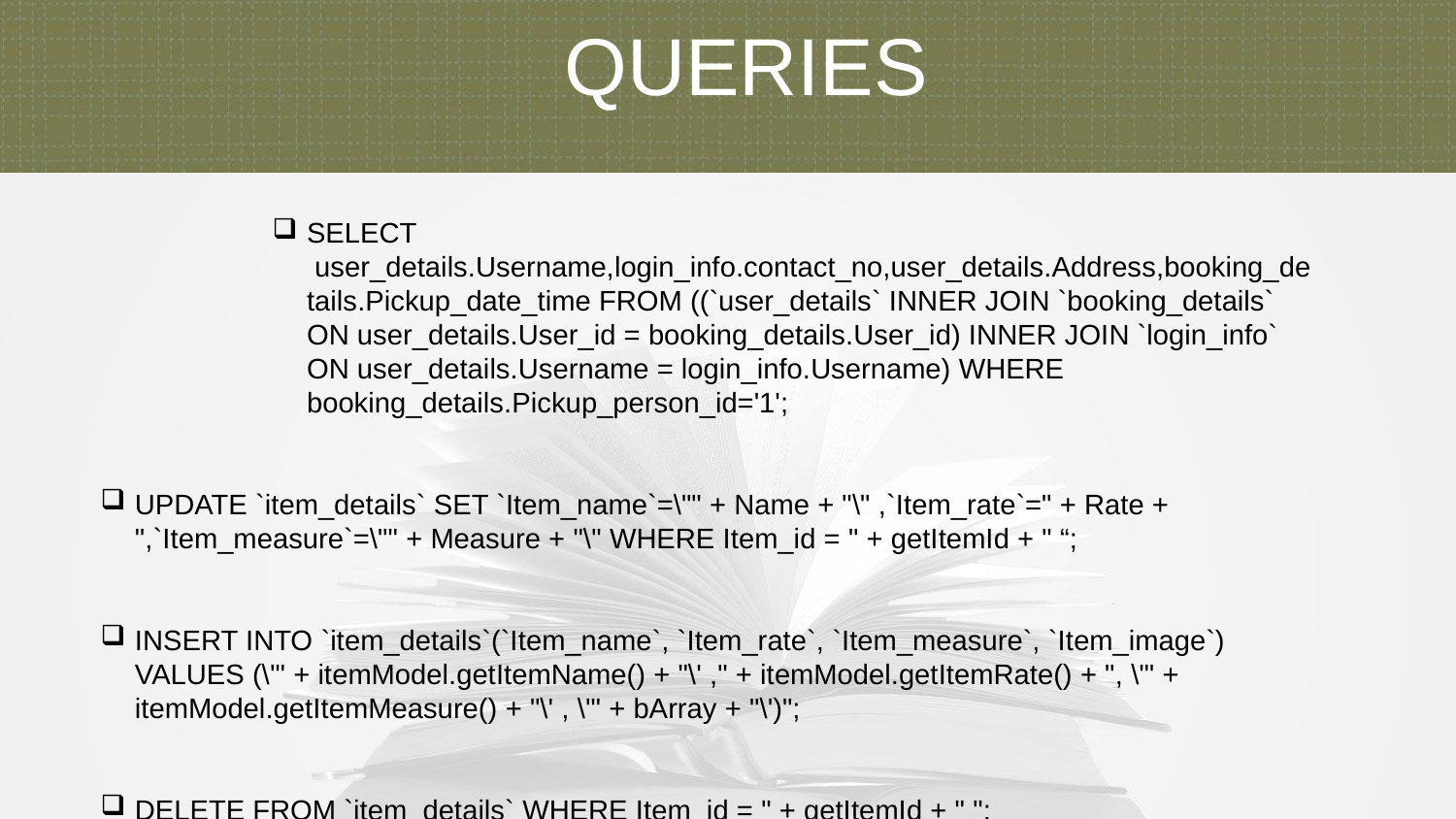

QUERIES

SELECT  user_details.Username,login_info.contact_no,user_details.Address,booking_details.Pickup_date_time FROM ((`user_details` INNER JOIN `booking_details` ON user_details.User_id = booking_details.User_id) INNER JOIN `login_info` ON user_details.Username = login_info.Username) WHERE booking_details.Pickup_person_id='1';

UPDATE `item_details` SET `Item_name`=\"" + Name + "\" ,`Item_rate`=" + Rate + ",`Item_measure`=\"" + Measure + "\" WHERE Item_id = " + getItemId + " “;

INSERT INTO `item_details`(`Item_name`, `Item_rate`, `Item_measure`, `Item_image`) VALUES (\'" + itemModel.getItemName() + "\' ," + itemModel.getItemRate() + ", \'" + itemModel.getItemMeasure() + "\' , \'" + bArray + "\')";

DELETE FROM `item_details` WHERE Item_id = " + getItemId + " ";